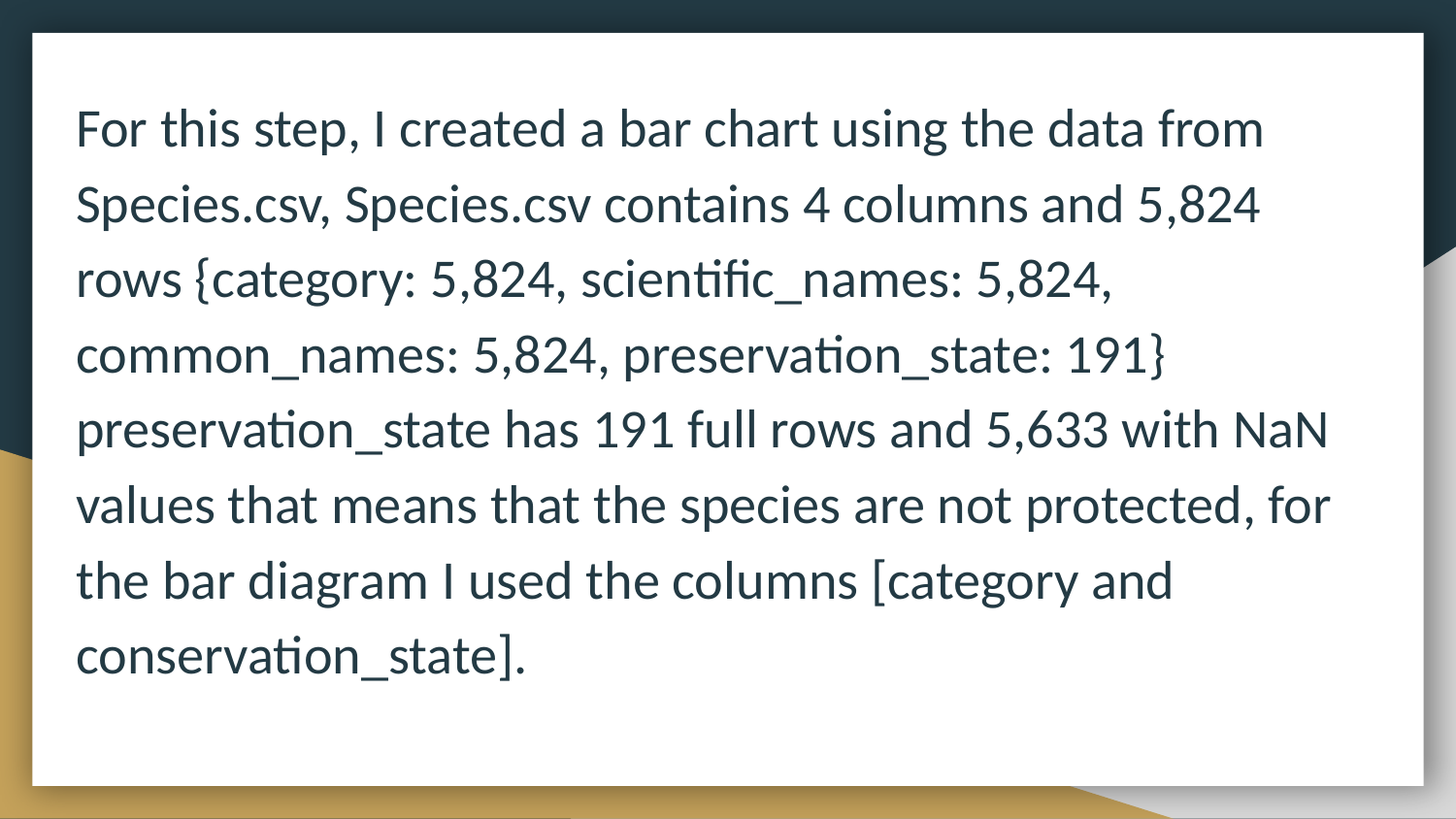

For this step, I created a bar chart using the data from Species.csv, Species.csv contains 4 columns and 5,824 rows {category: 5,824, scientific_names: 5,824, common_names: 5,824, preservation_state: 191} preservation_state has 191 full rows and 5,633 with NaN values that means that the species are not protected, for the bar diagram I used the columns [category and conservation_state].